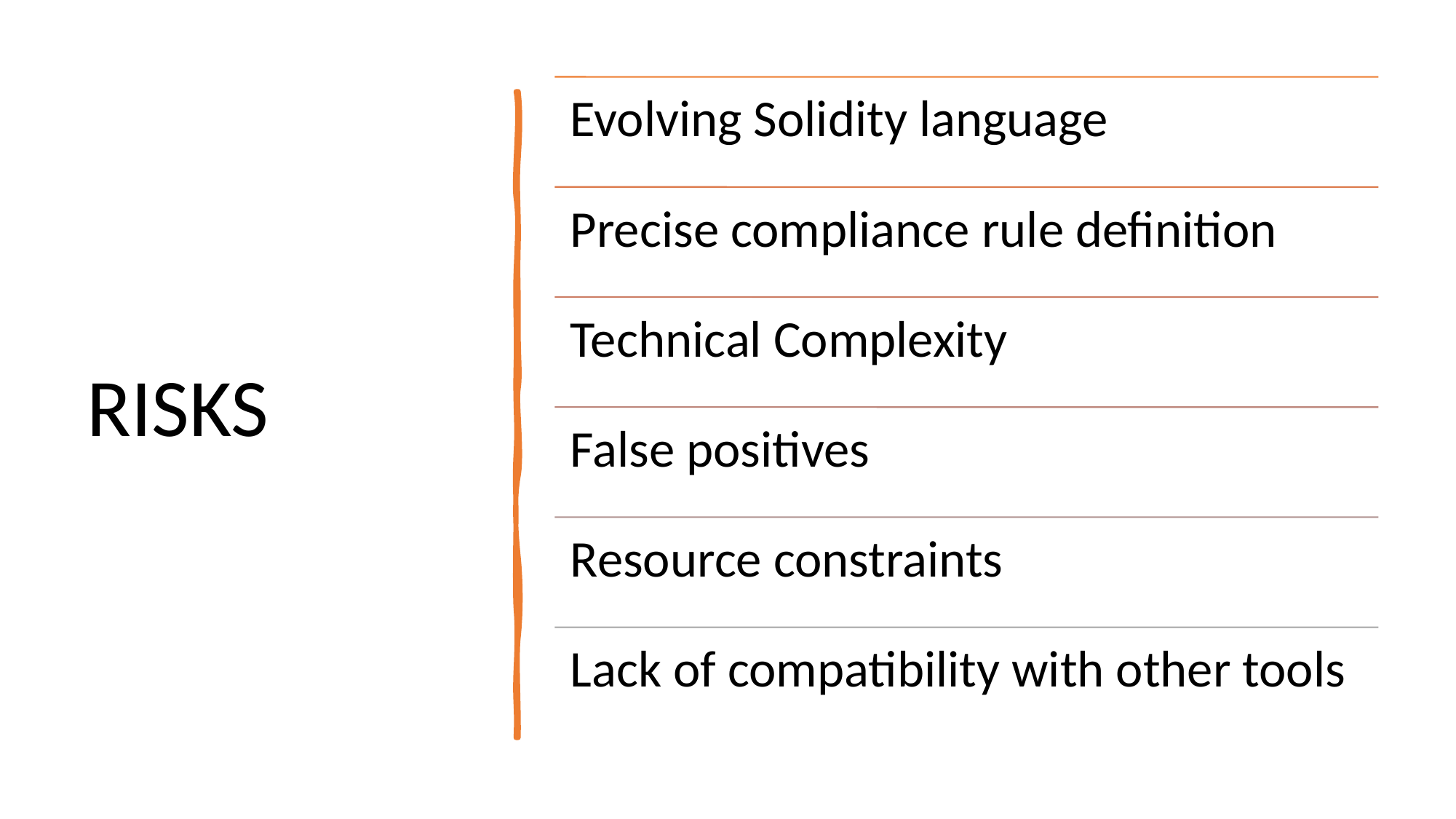

Evolving Solidity language
Precise compliance rule definition
Technical Complexity
False positives
Resource constraints
Lack of compatibility with other tools
# RISKS